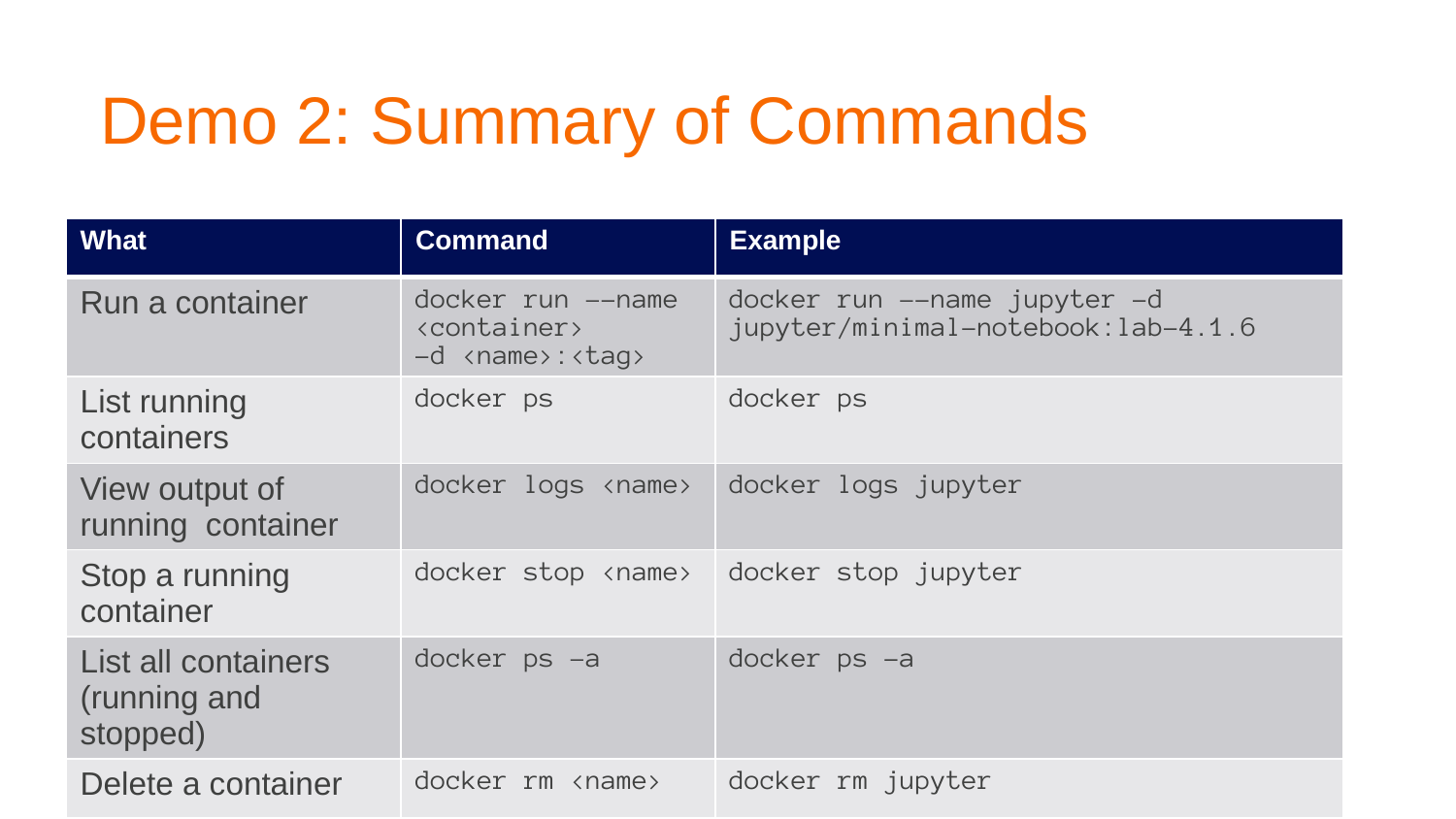

# Demo 2: Summary of Commands
| What | Command | Example |
| --- | --- | --- |
| Run a container | docker run –-name <container> -d <name>:<tag> | docker run –-name jupyter -d jupyter/minimal-notebook:lab-4.1.6 |
| List running containers | docker ps | docker ps |
| View output of running container | docker logs <name> | docker logs jupyter |
| Stop a running container | docker stop <name> | docker stop jupyter |
| List all containers (running and stopped) | docker ps –a | docker ps -a |
| Delete a container | docker rm <name> | docker rm jupyter |